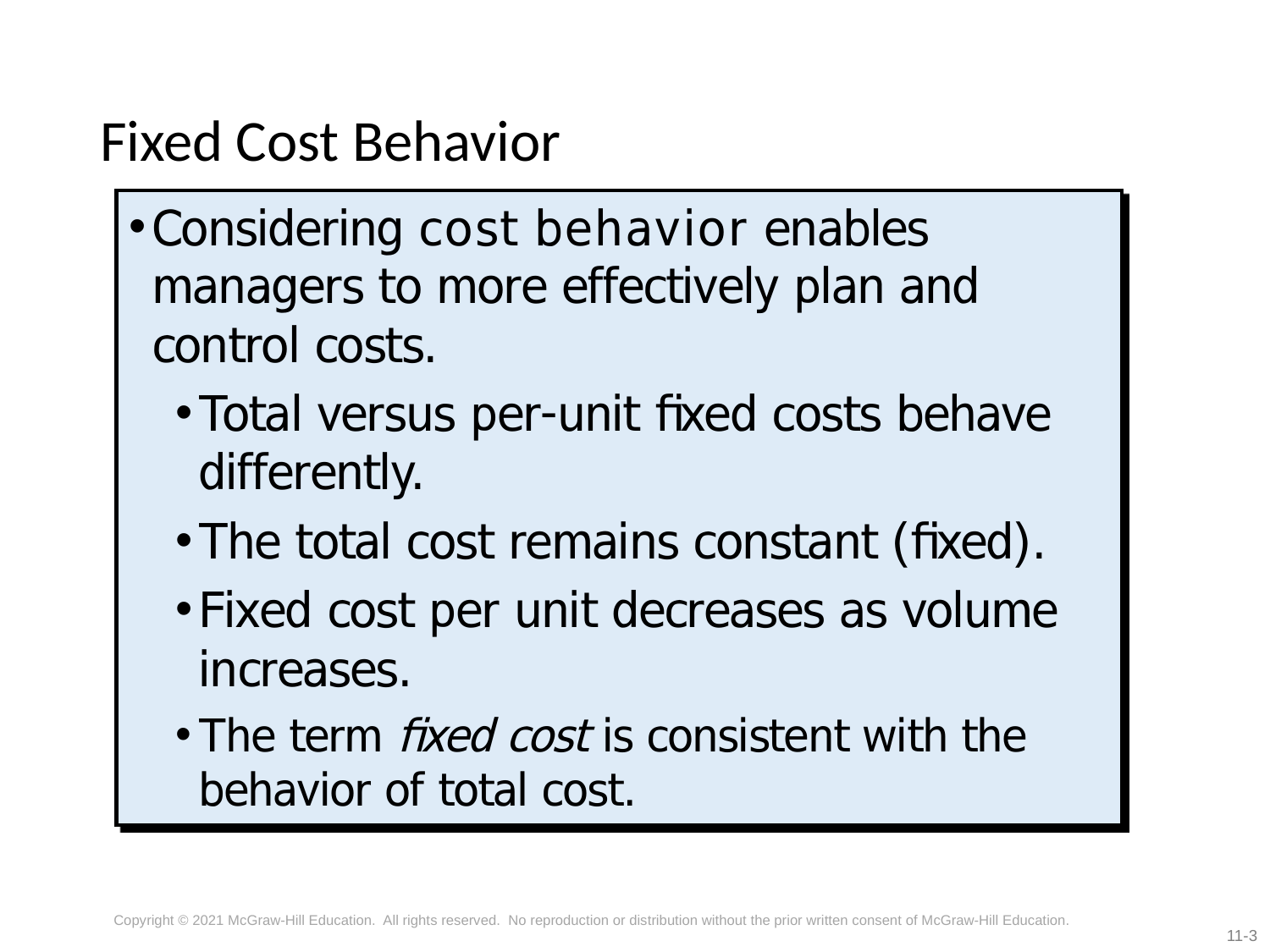

# Fixed Cost Behavior
Considering cost behavior enables managers to more effectively plan and control costs.
Total versus per-unit fixed costs behave differently.
The total cost remains constant (fixed).
Fixed cost per unit decreases as volume increases.
The term fixed cost is consistent with the behavior of total cost.